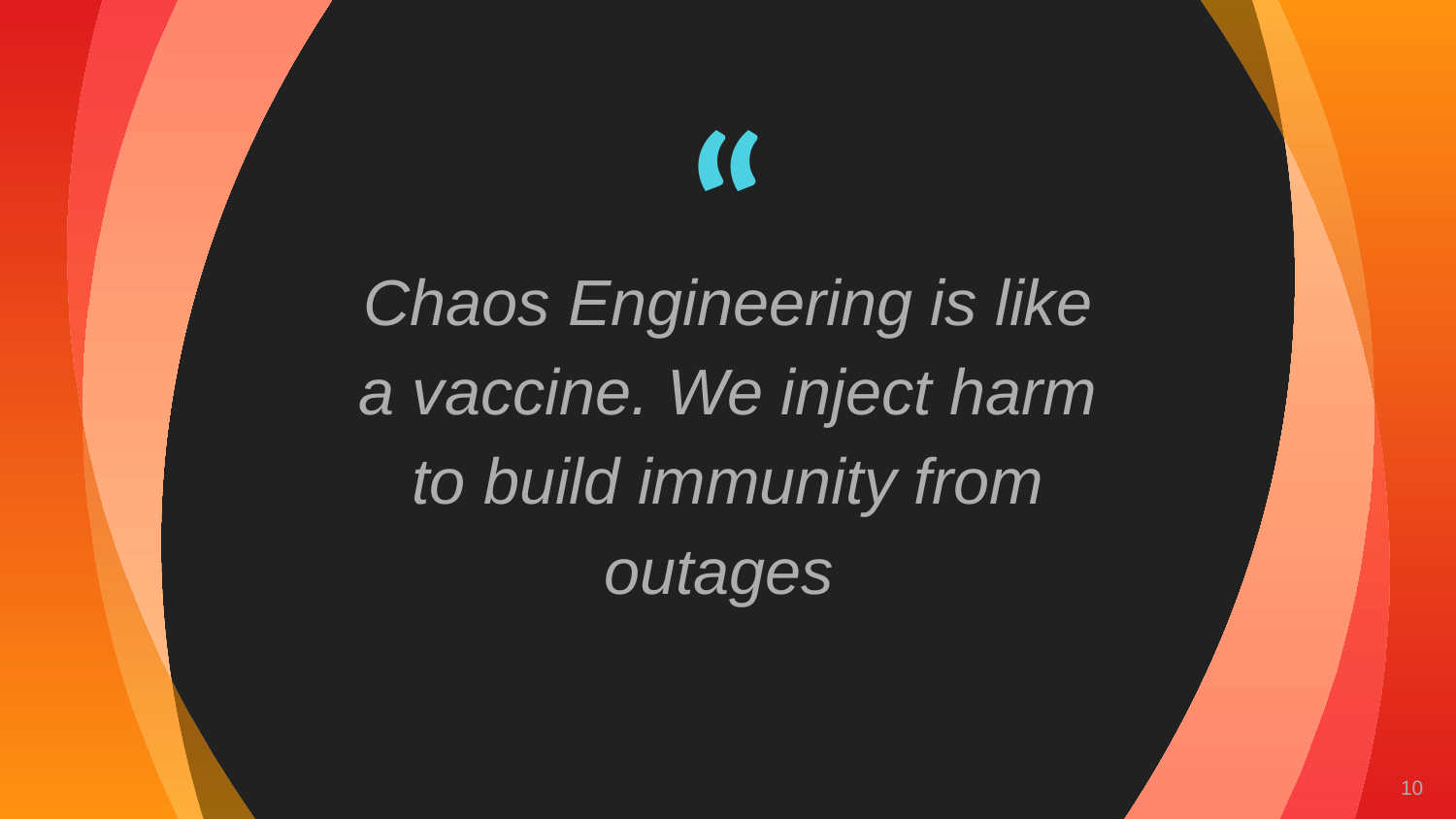

Chaos Engineering is like a vaccine. We inject harm to build immunity from outages
10